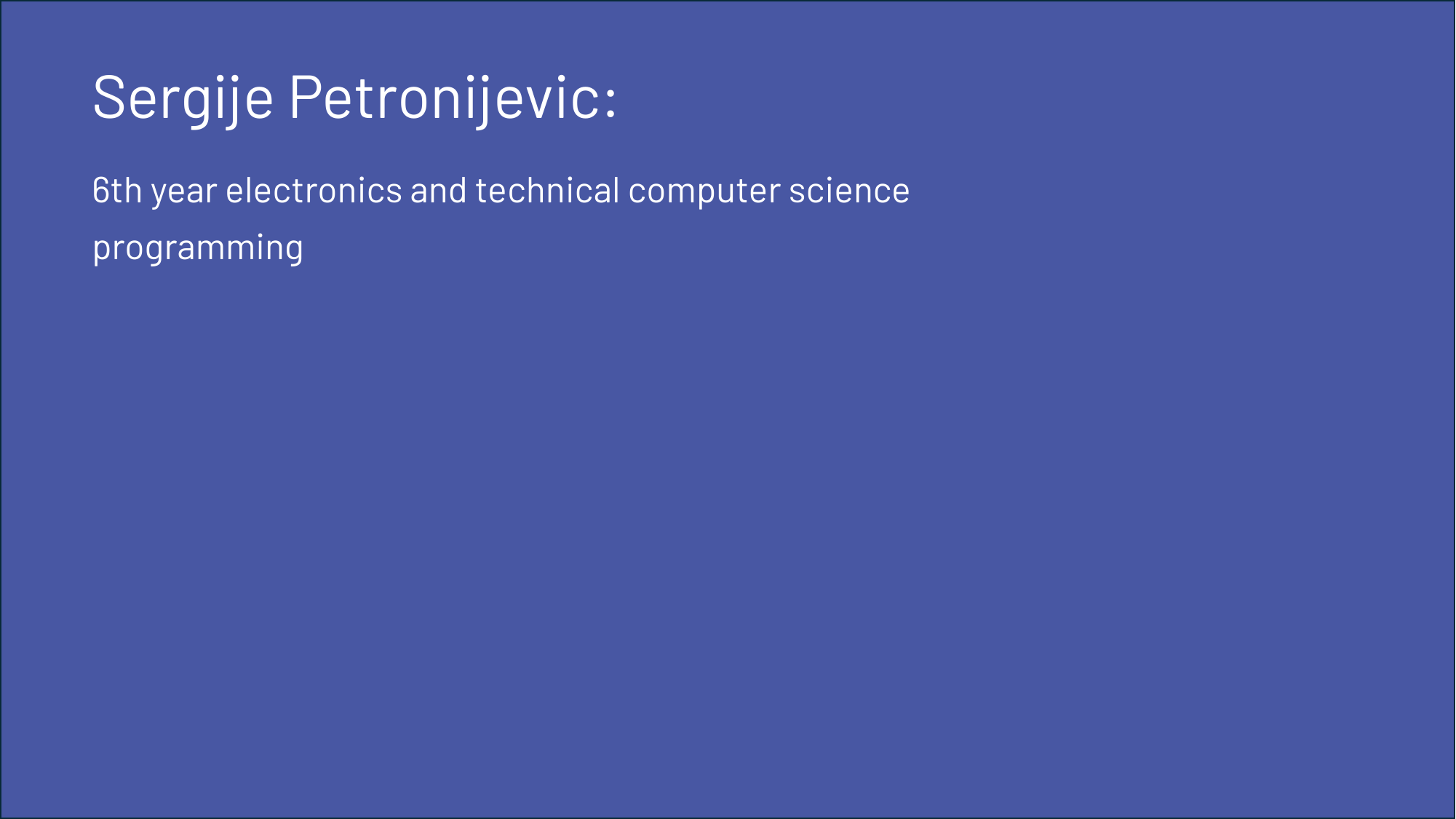

Sergije Petronijevic:
6th year electronics and technical computer science
programming